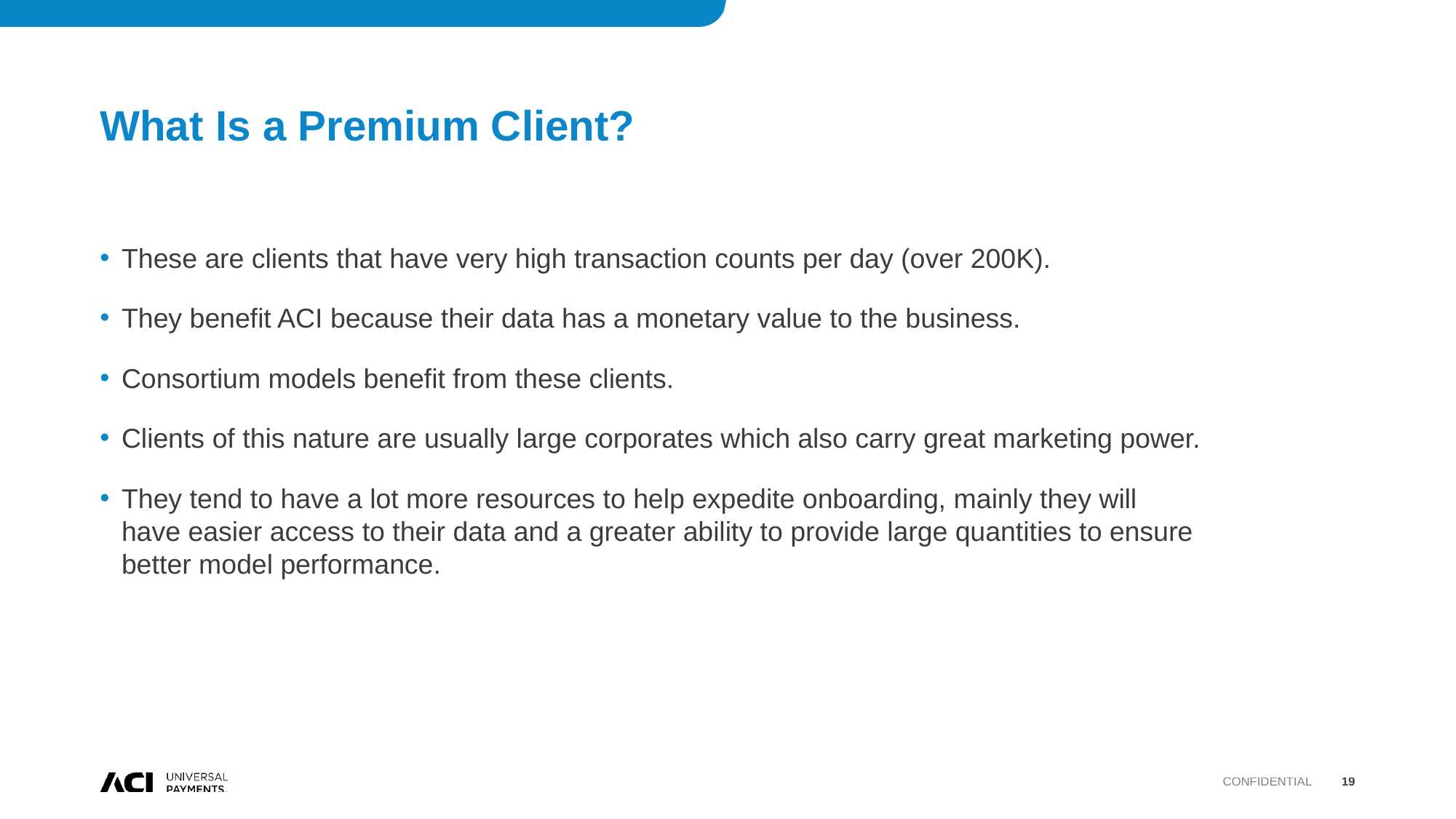

# What Is a Premium Client?
These are clients that have very high transaction counts per day (over 200K).
They benefit ACI because their data has a monetary value to the business.
Consortium models benefit from these clients.
Clients of this nature are usually large corporates which also carry great marketing power.
They tend to have a lot more resources to help expedite onboarding, mainly they will
have easier access to their data and a greater ability to provide large quantities to ensure
better model performance.
Confidential
19